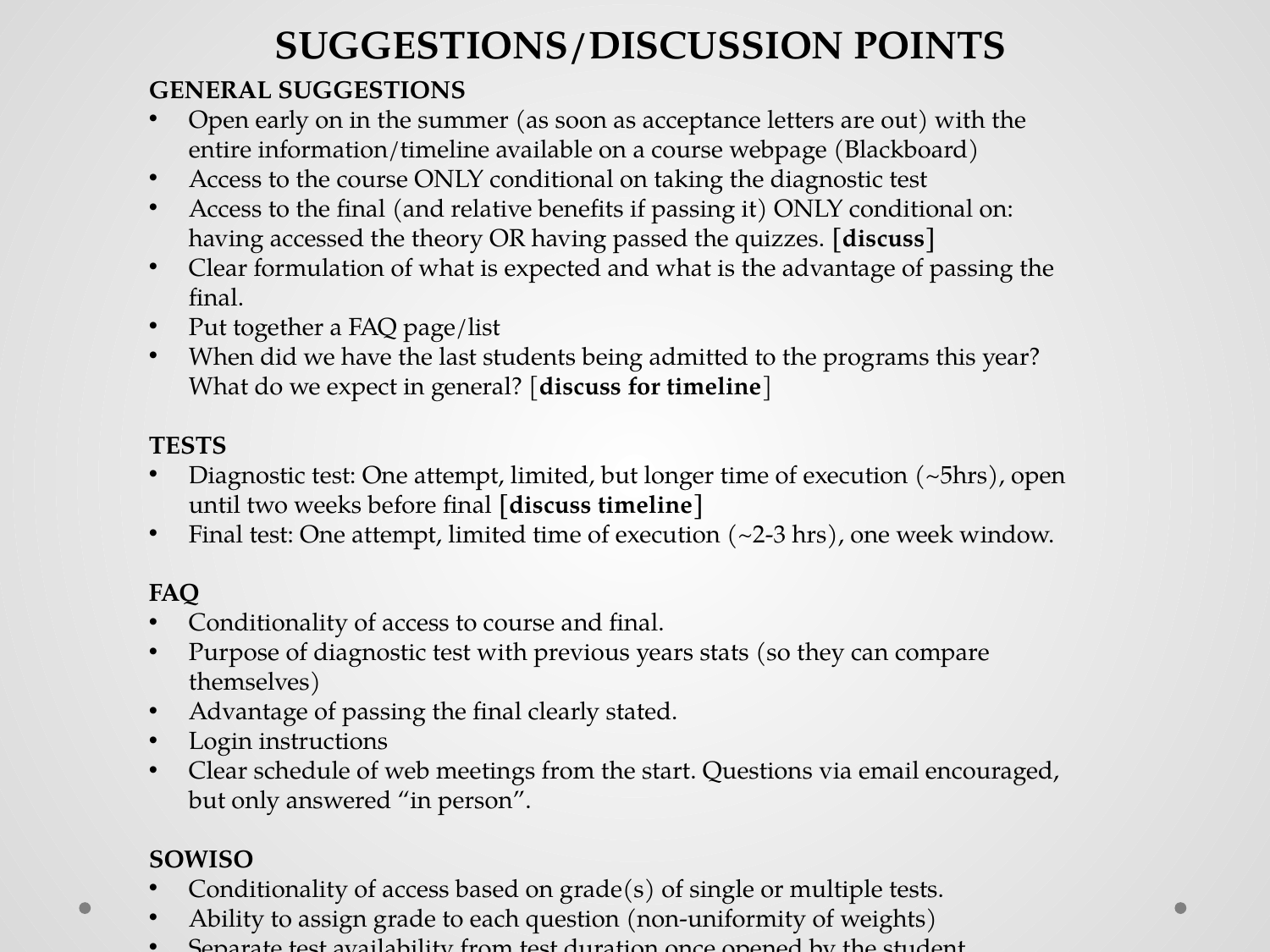

SUGGESTIONS/DISCUSSION POINTS
GENERAL SUGGESTIONS
Open early on in the summer (as soon as acceptance letters are out) with the entire information/timeline available on a course webpage (Blackboard)
Access to the course ONLY conditional on taking the diagnostic test
Access to the final (and relative benefits if passing it) ONLY conditional on: having accessed the theory OR having passed the quizzes. [discuss]
Clear formulation of what is expected and what is the advantage of passing the final.
Put together a FAQ page/list
When did we have the last students being admitted to the programs this year? What do we expect in general? [discuss for timeline]

TESTS
Diagnostic test: One attempt, limited, but longer time of execution (~5hrs), open until two weeks before final [discuss timeline]
Final test: One attempt, limited time of execution (~2-3 hrs), one week window.

FAQ
Conditionality of access to course and final.
Purpose of diagnostic test with previous years stats (so they can compare themselves)
Advantage of passing the final clearly stated.
Login instructions
Clear schedule of web meetings from the start. Questions via email encouraged, but only answered “in person”.

SOWISO
Conditionality of access based on grade(s) of single or multiple tests.
Ability to assign grade to each question (non-uniformity of weights)
Separate test availability from test duration once opened by the student.
Treating students test separately (if need to re-administer test to someone, for example)